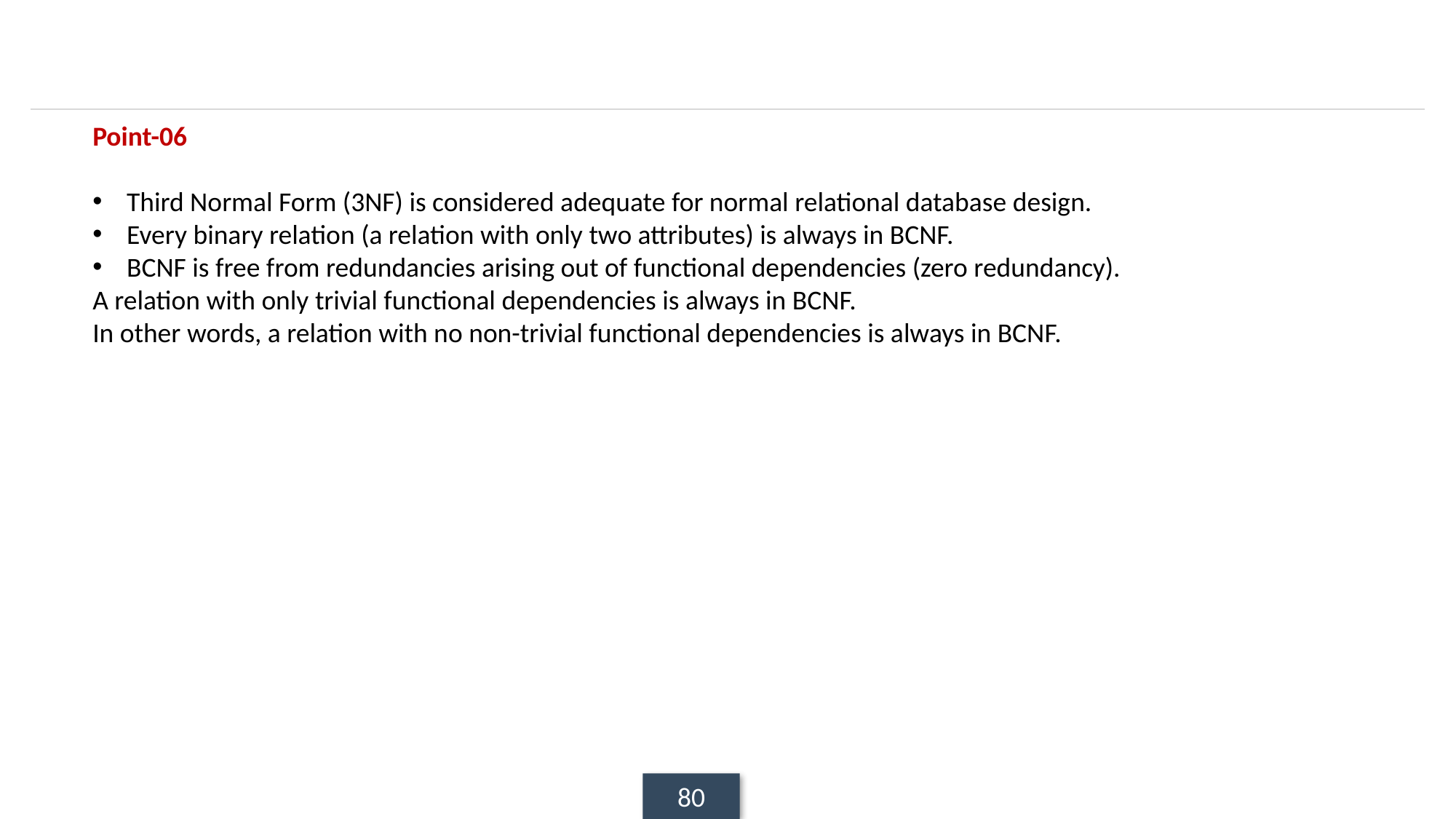

#
Point-06

Third Normal Form (3NF) is considered adequate for normal relational database design.
Every binary relation (a relation with only two attributes) is always in BCNF.
BCNF is free from redundancies arising out of functional dependencies (zero redundancy).
A relation with only trivial functional dependencies is always in BCNF.
In other words, a relation with no non-trivial functional dependencies is always in BCNF.